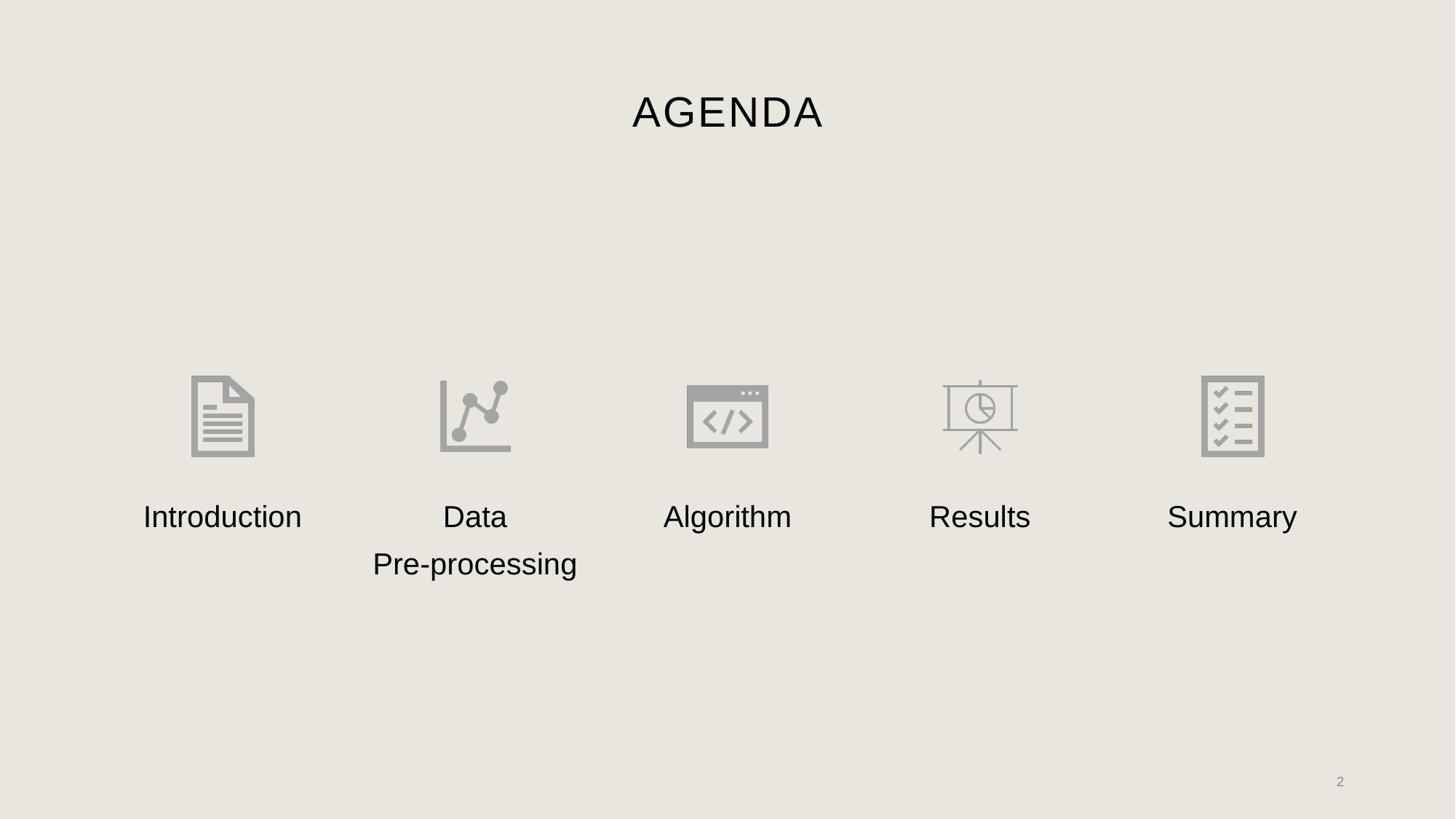

# AGENDA
Introduction
Data
Pre-processing
Algorithm
Results
Summary

2